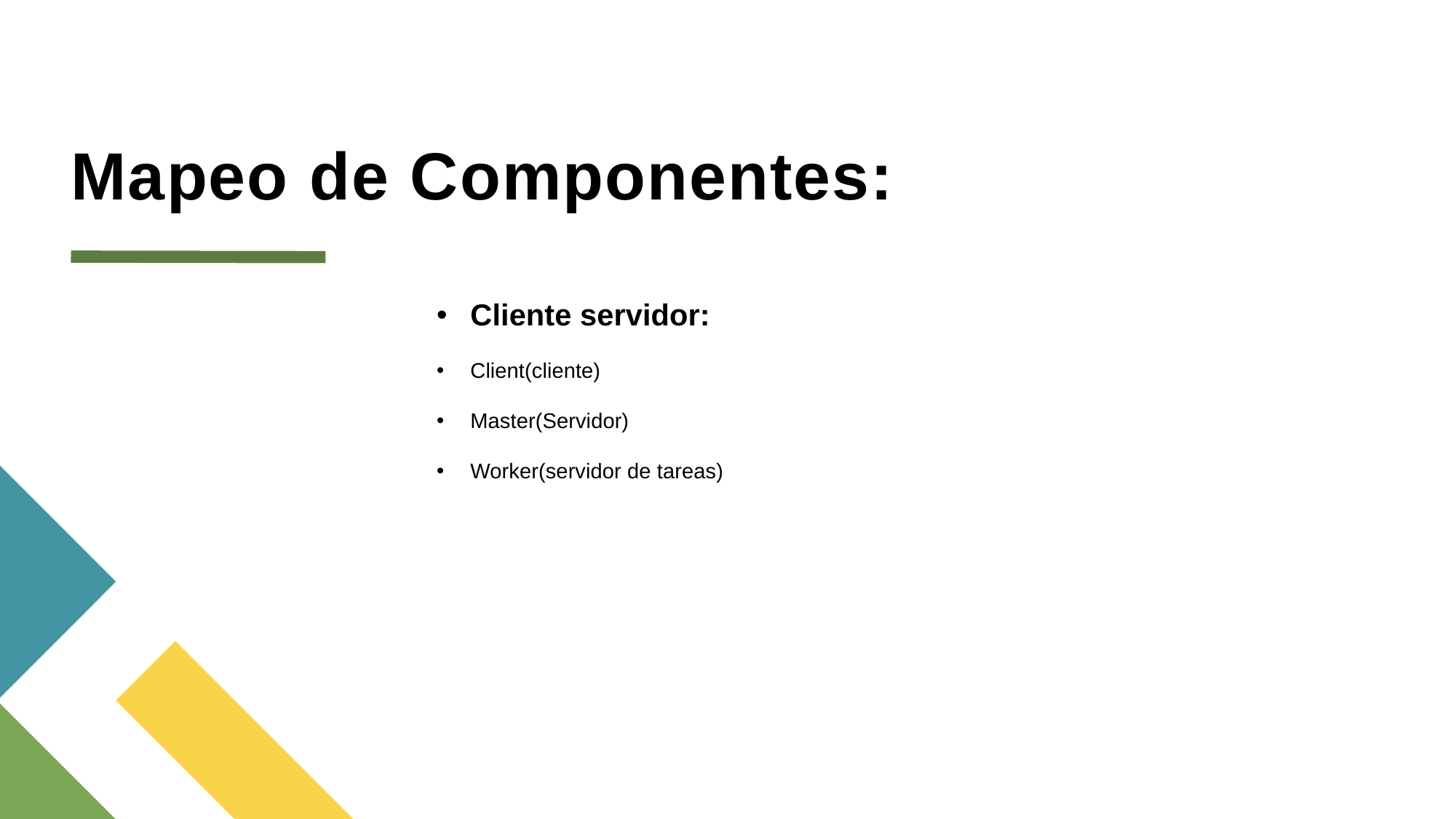

# Mapeo de Componentes:
Cliente servidor:
Client(cliente)
Master(Servidor)
Worker(servidor de tareas)